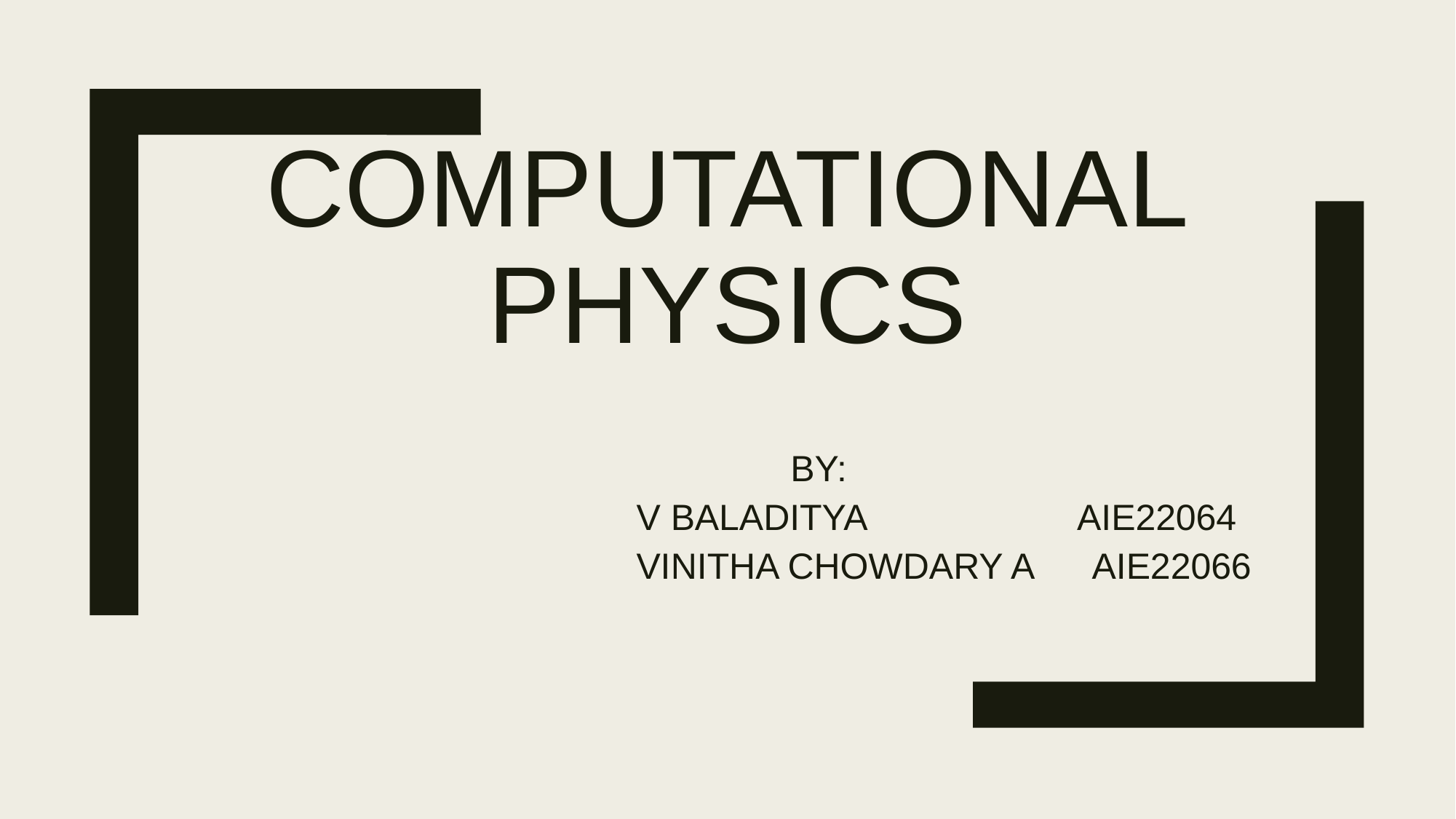

# COMPUTATIONAL PHYSICS
BY:
                              V BALADITYA                     AIE22064
                              VINITHA CHOWDARY A      AIE22066